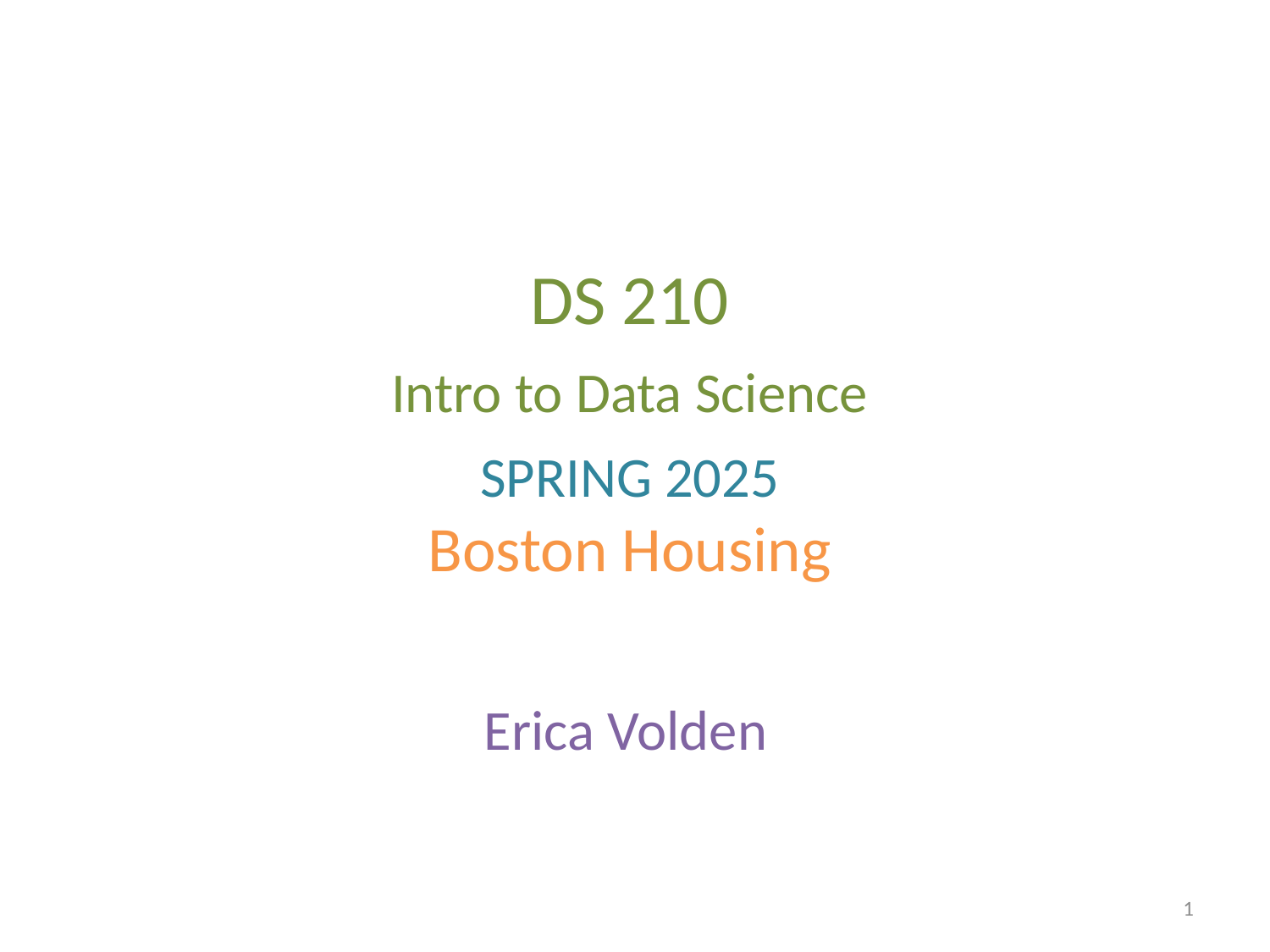

# DS 210 Intro to Data Science SPRING 2025 Boston Housing
Erica Volden
1